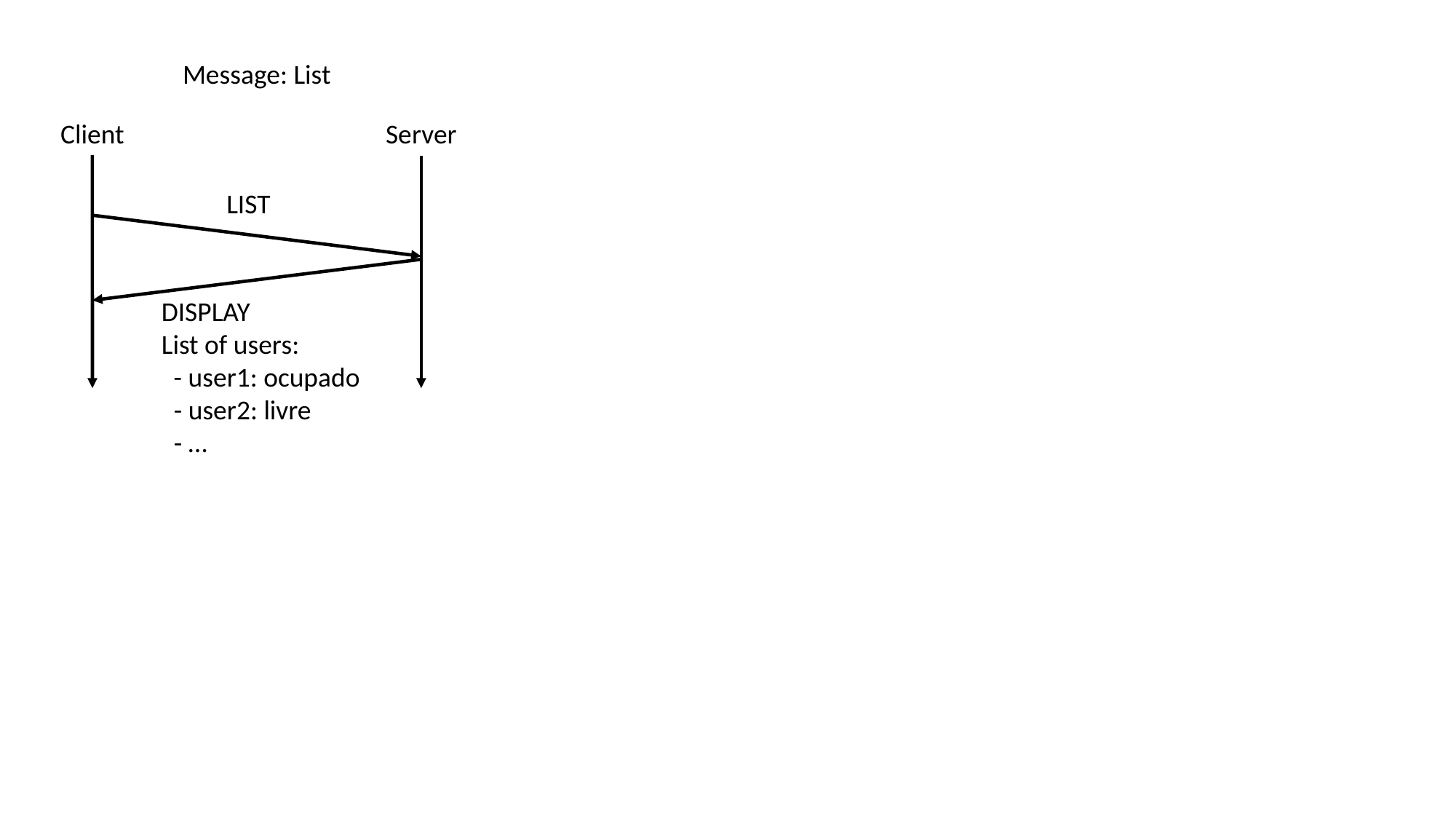

Message: List
Client
Server
LIST
DISPLAY
List of users:
  - user1: ocupado
  - user2: livre
  - …